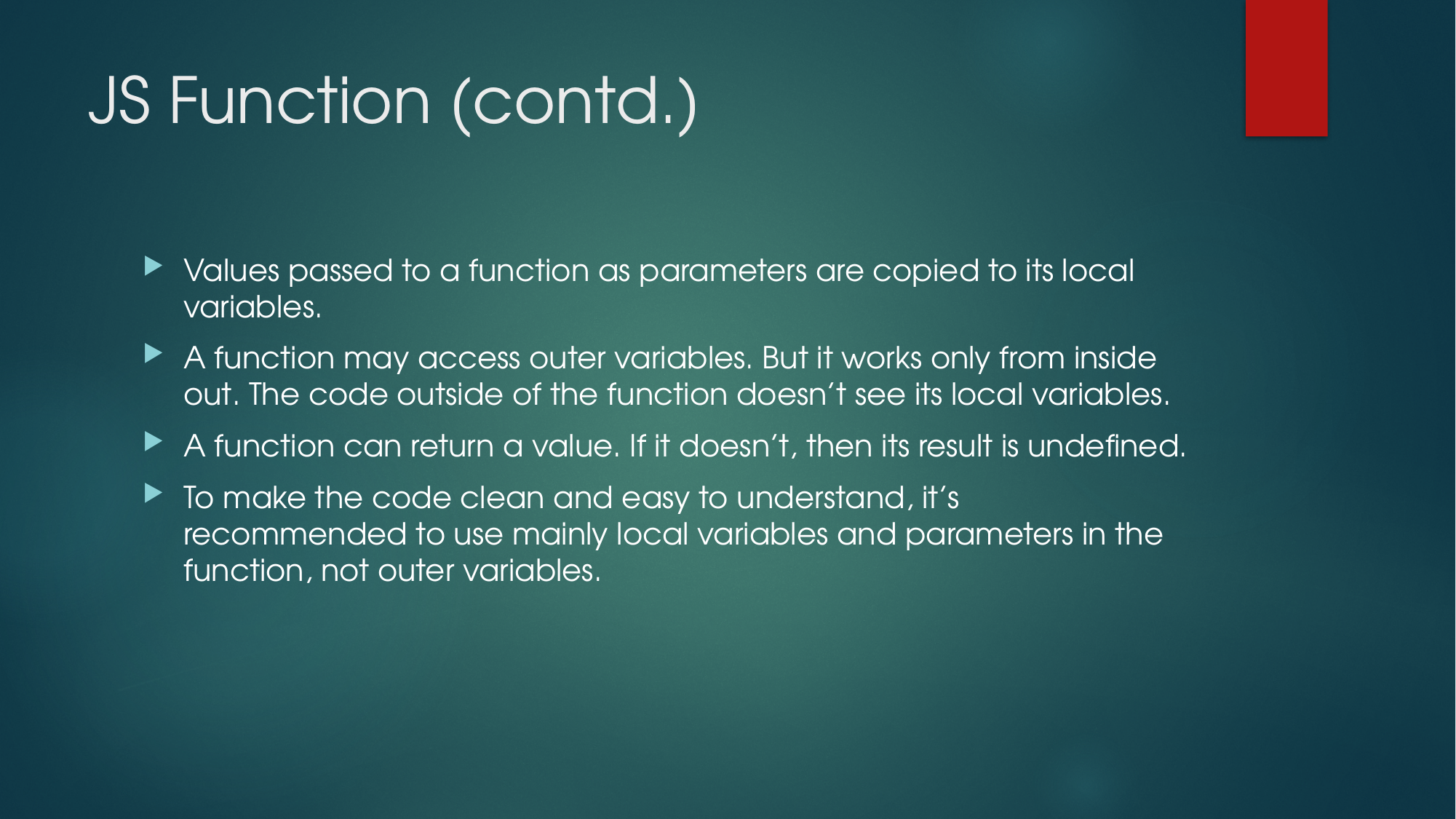

# JS Function (contd.)
Values passed to a function as parameters are copied to its local variables.
A function may access outer variables. But it works only from inside out. The code outside of the function doesn’t see its local variables.
A function can return a value. If it doesn’t, then its result is undefined.
To make the code clean and easy to understand, it’s recommended to use mainly local variables and parameters in the function, not outer variables.